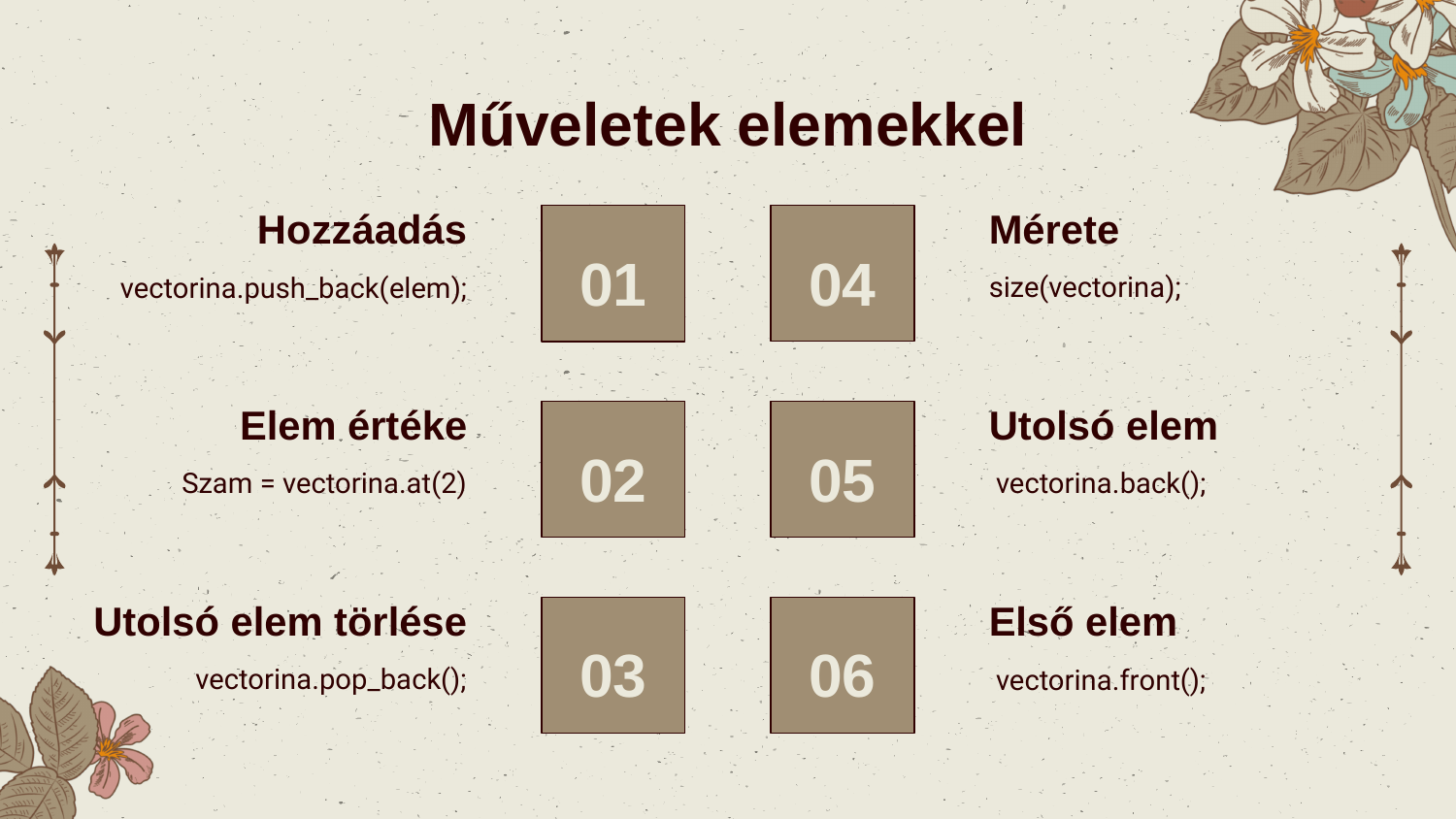

# Műveletek elemekkel
04
01
Hozzáadás
Mérete
size(vectorina);
vectorina.push_back(elem);
Utolsó elem
05
02
Elem értéke
 vectorina.back();
Szam = vectorina.at(2)
03
Utolsó elem törlése
Első elem
06
vectorina.pop_back();
 vectorina.front();